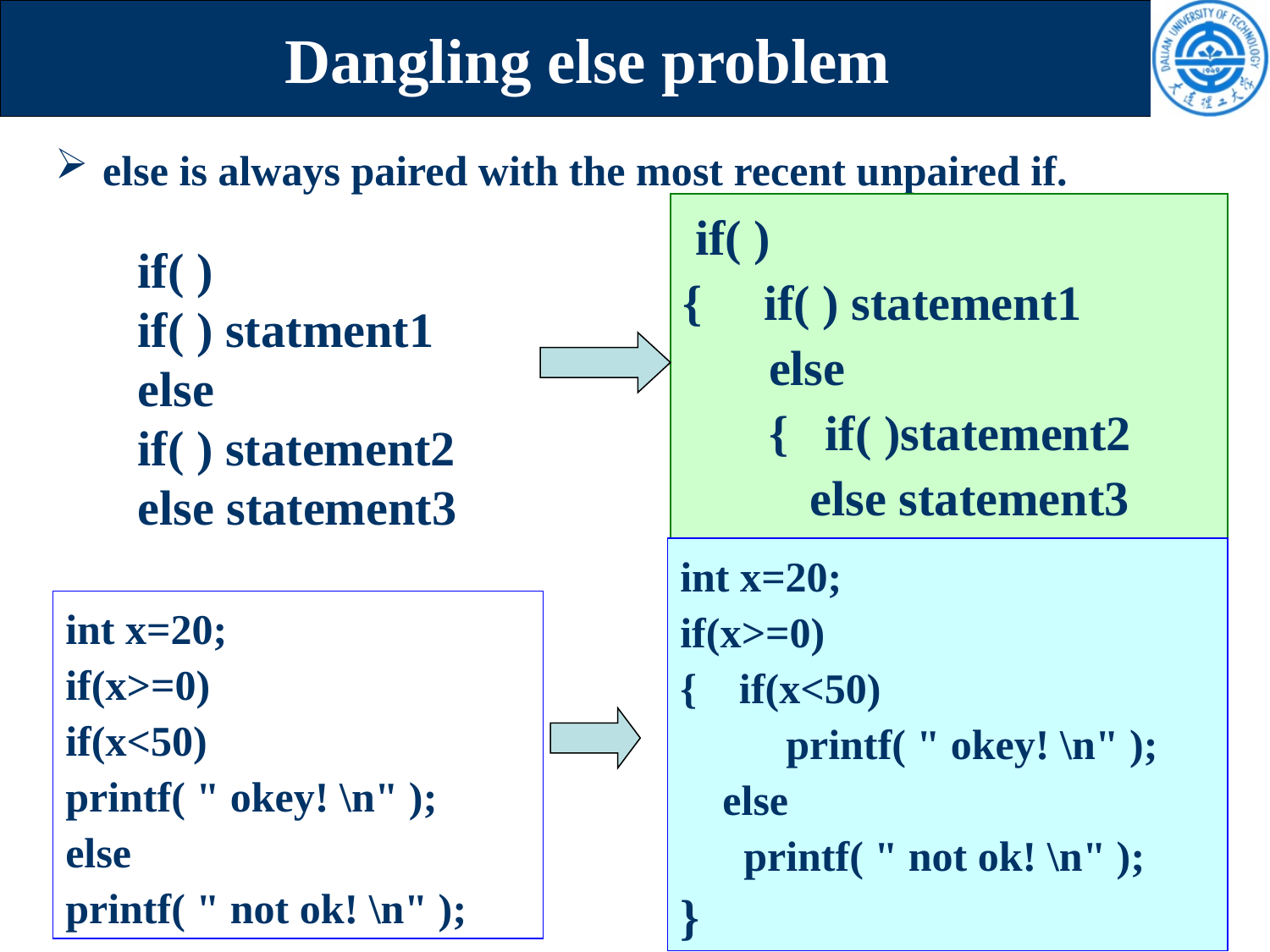

# Dangling else problem
else is always paired with the most recent unpaired if.
 if( )
{     if( ) statement1
       else
       {   if( )statement2
	else statement3
       }
}
  if( )
  if( ) statment1
  else
  if( ) statement2
  else statement3

int x=20;
if(x>=0)
{    if(x<50)
          printf( " okey! \n" );
    else
      printf( " not ok! \n" );
}
int x=20;
if(x>=0)
if(x<50)
printf( " okey! \n" );
else
printf( " not ok! \n" );